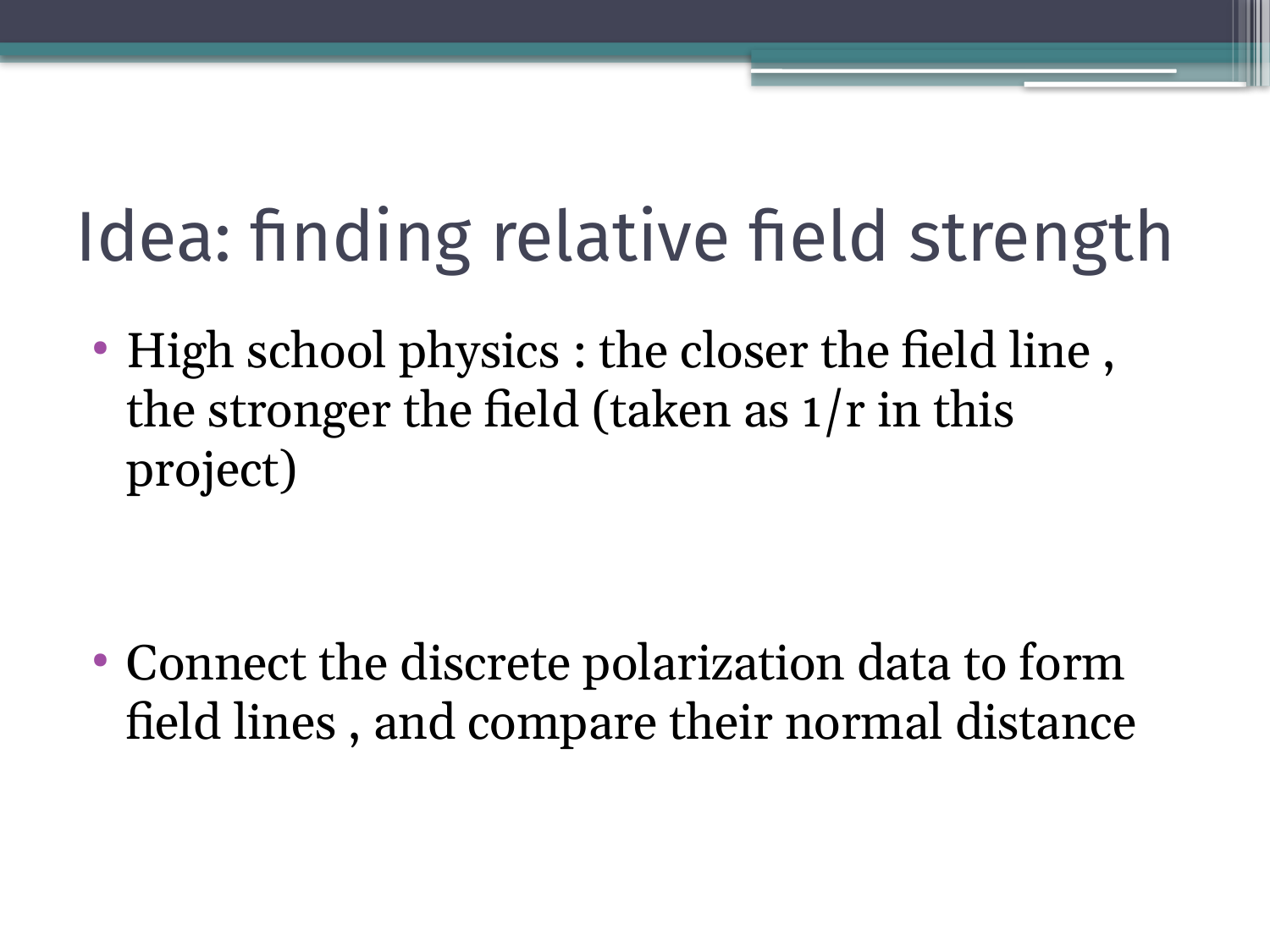

# Idea: finding relative field strength
High school physics : the closer the field line , the stronger the field (taken as 1/r in this project)

Connect the discrete polarization data to form field lines , and compare their normal distance